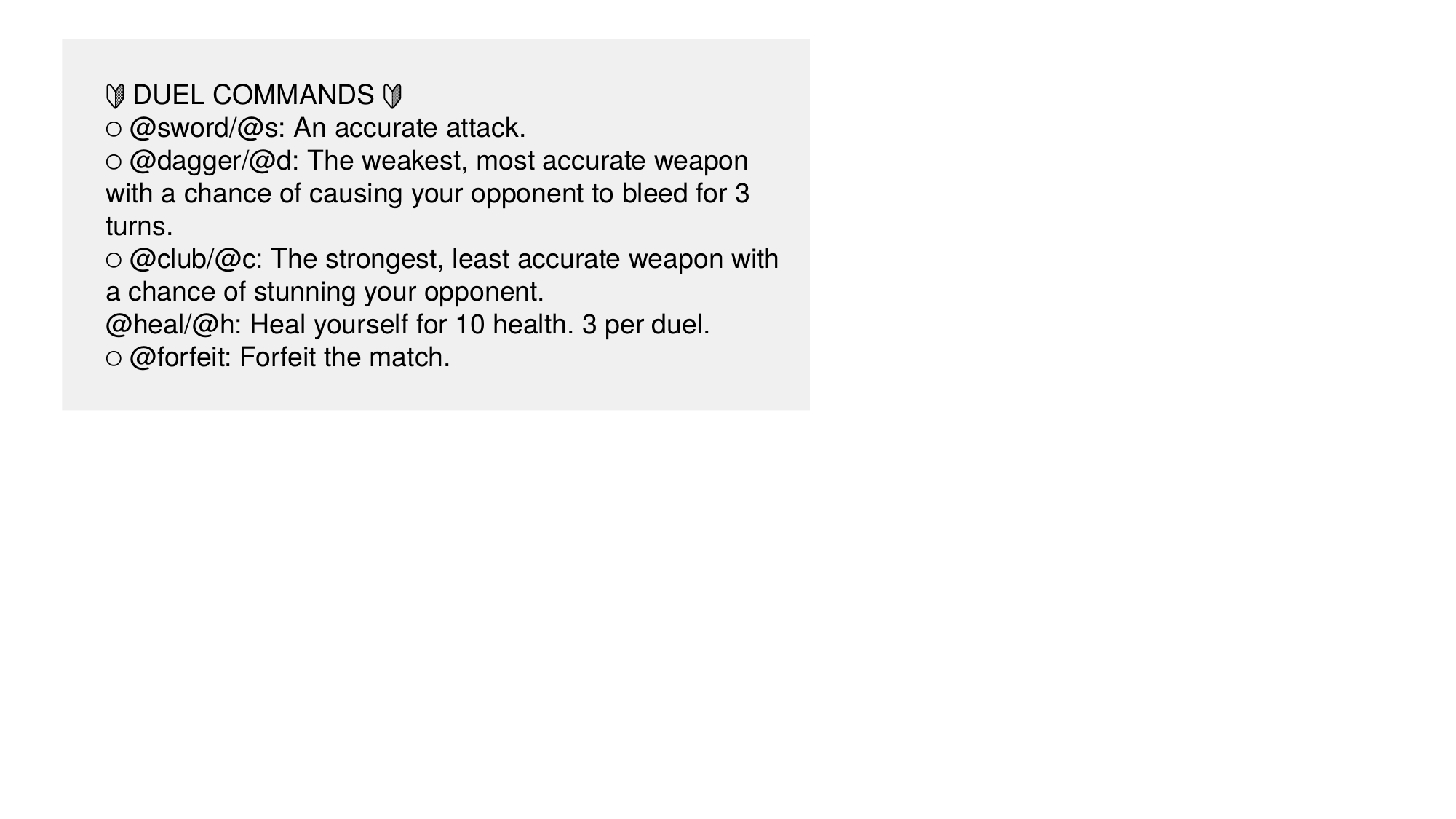

🔰 DUEL COMMANDS 🔰
⚪ @sword/@s: An accurate attack.
⚪ @dagger/@d: The weakest, most accurate weapon with a chance of causing your opponent to bleed for 3 turns.
⚪ @club/@c: The strongest, least accurate weapon with a chance of stunning your opponent.
@heal/@h: Heal yourself for 10 health. 3 per duel.
⚪ @forfeit: Forfeit the match.